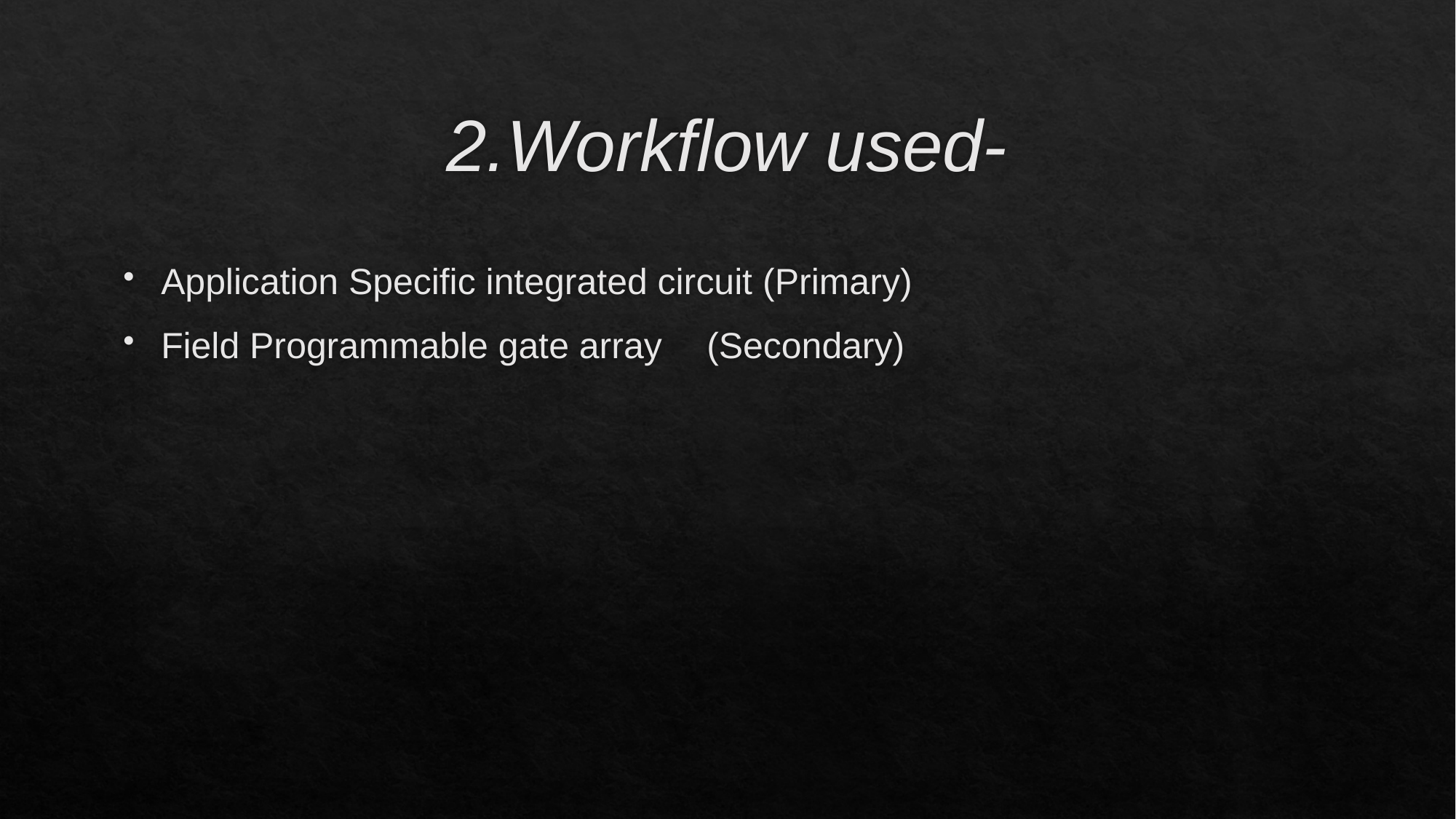

# 2.Workflow used-
Application Specific integrated circuit (Primary)
Field Programmable gate array	(Secondary)